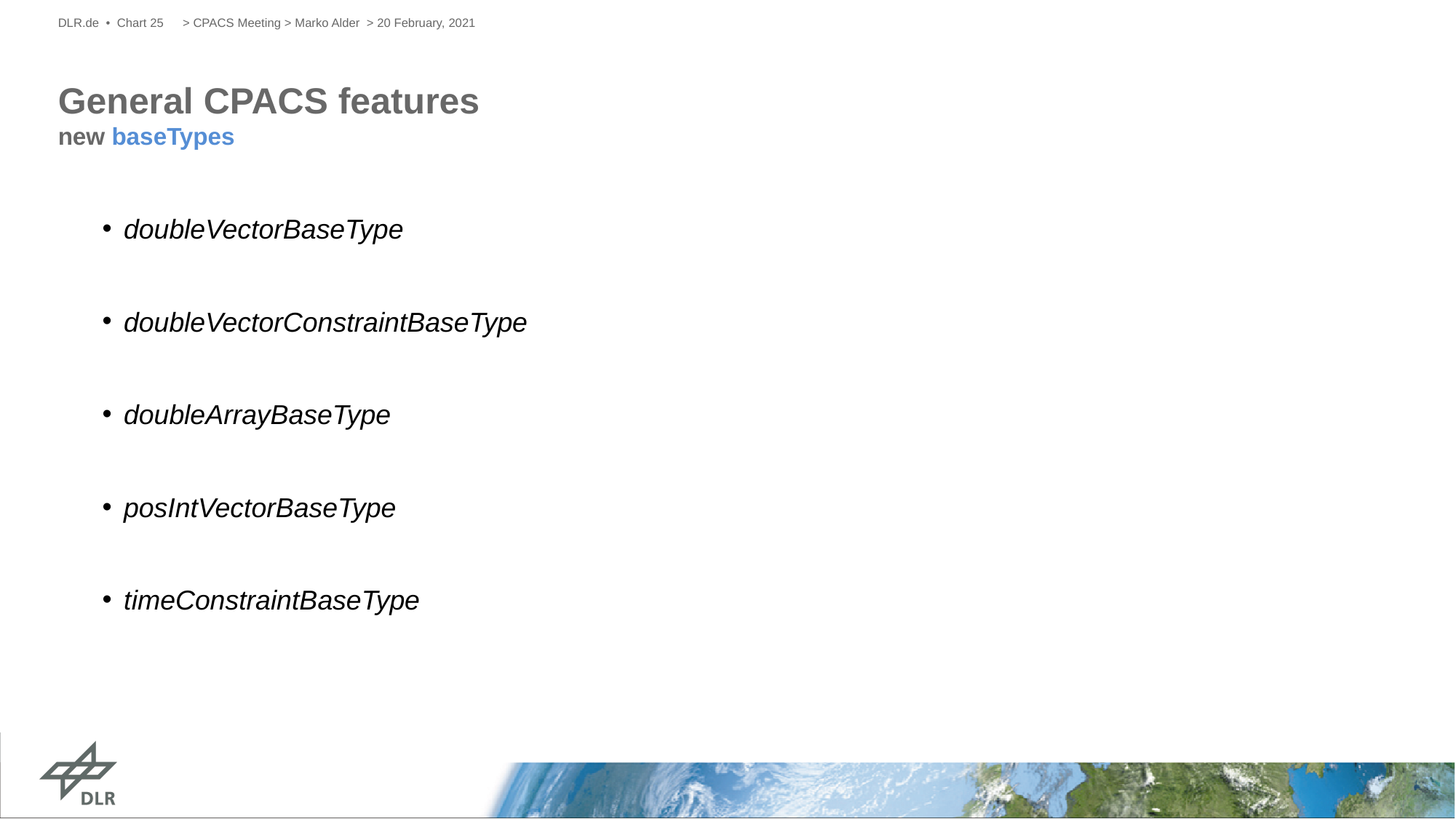

DLR.de  •  Chart 25
> CPACS Meeting > Marko Alder  > 20 February, 2021
# General CPACS features new baseTypes
doubleVectorBaseType

doubleVectorConstraintBaseType

doubleArrayBaseType

posIntVectorBaseType

timeConstraintBaseType